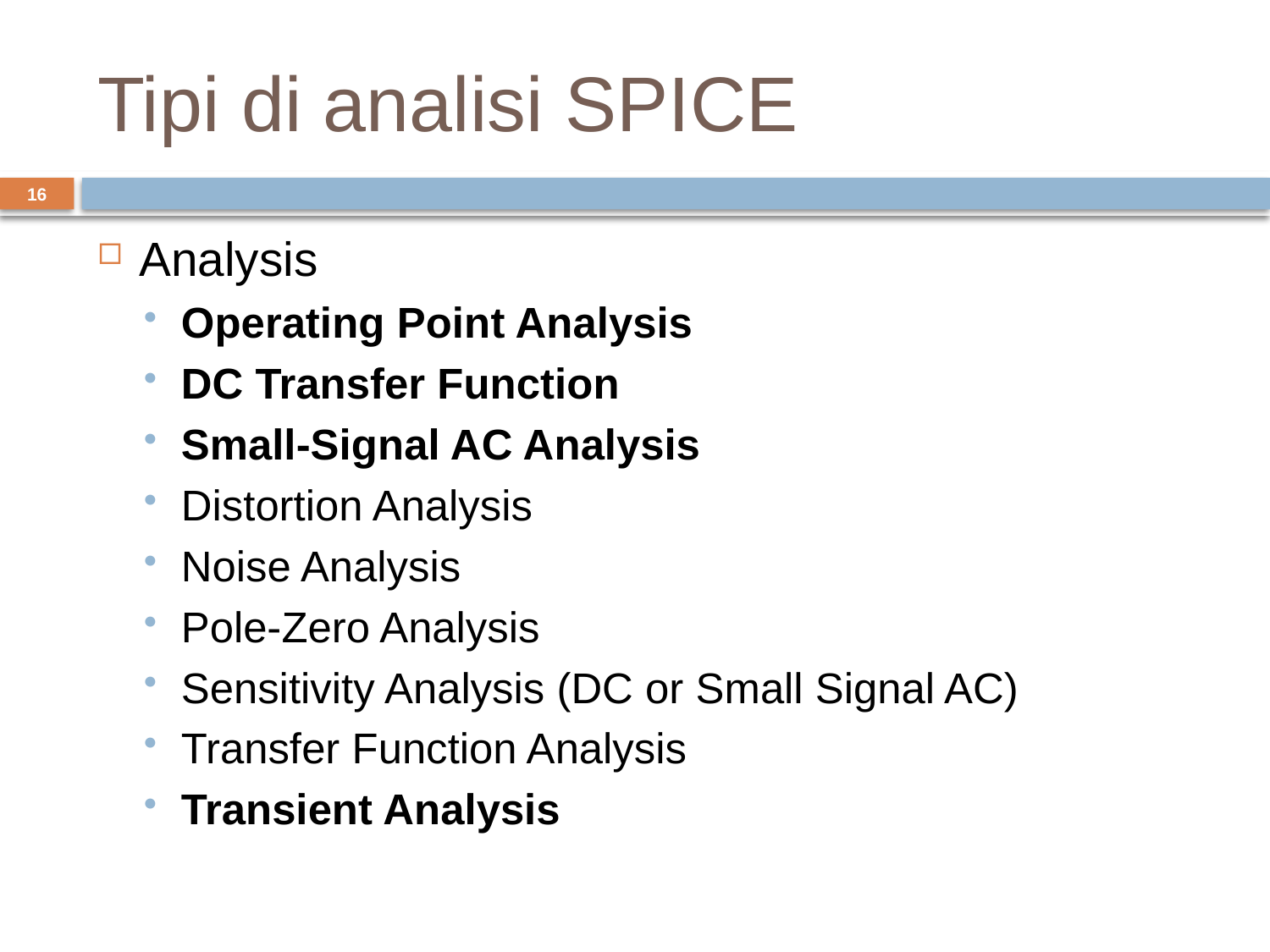

# Tipi di analisi SPICE
16
Analysis
Operating Point Analysis
DC Transfer Function
Small-Signal AC Analysis
Distortion Analysis
Noise Analysis
Pole-Zero Analysis
Sensitivity Analysis (DC or Small Signal AC)
Transfer Function Analysis
Transient Analysis